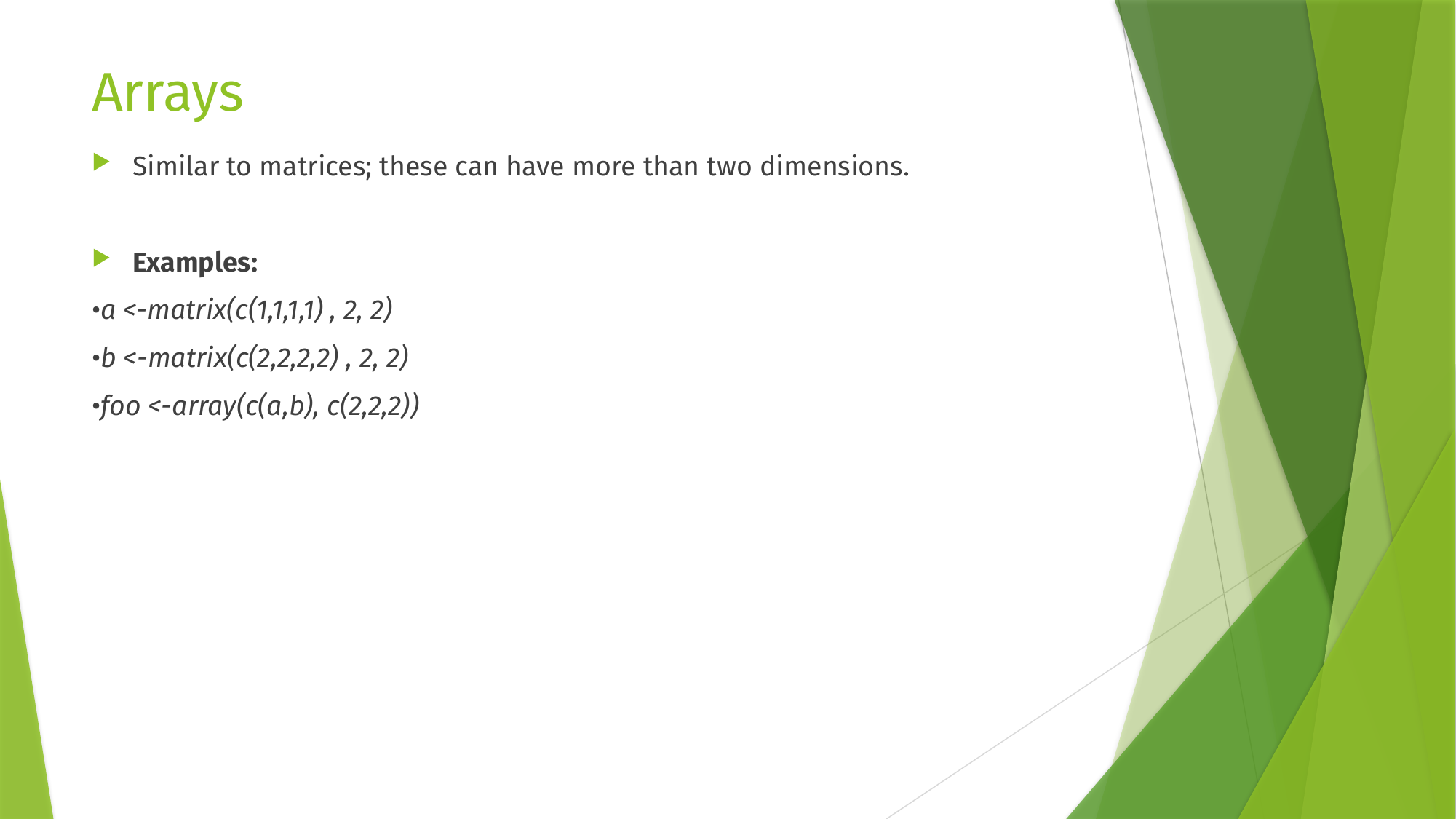

# Arrays
Similar to matrices; these can have more than two dimensions.

Examples:
•a <-matrix(c(1,1,1,1) , 2, 2)
•b <-matrix(c(2,2,2,2) , 2, 2)
•foo <-array(c(a,b), c(2,2,2))